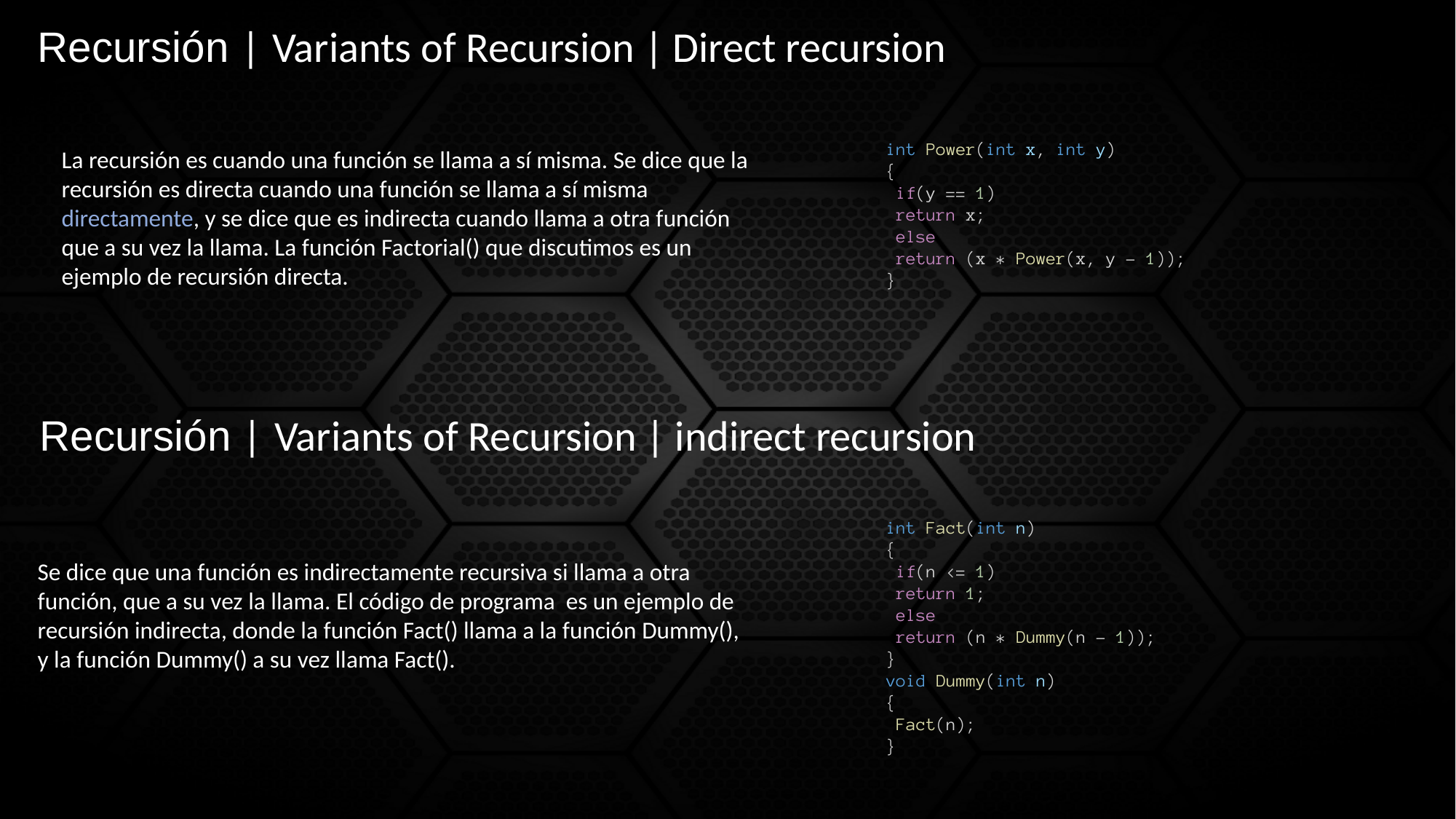

Recursión | Variants of Recursion | Direct recursion
int Power(int x, int y)
{
 if(y == 1)
 return x;
 else
 return (x * Power(x, y - 1));
}
La recursión es cuando una función se llama a sí misma. Se dice que la recursión es directa cuando una función se llama a sí misma directamente, y se dice que es indirecta cuando llama a otra función que a su vez la llama. La función Factorial() que discutimos es un ejemplo de recursión directa.
Recursión | Variants of Recursion | indirect recursion
int Fact(int n)
{
 if(n <= 1)
 return 1;
 else
 return (n * Dummy(n - 1));
}
void Dummy(int n)
{
 Fact(n);
}
Se dice que una función es indirectamente recursiva si llama a otra función, que a su vez la llama. El código de programa  es un ejemplo de recursión indirecta, donde la función Fact() llama a la función Dummy(), y la función Dummy() a su vez llama Fact().